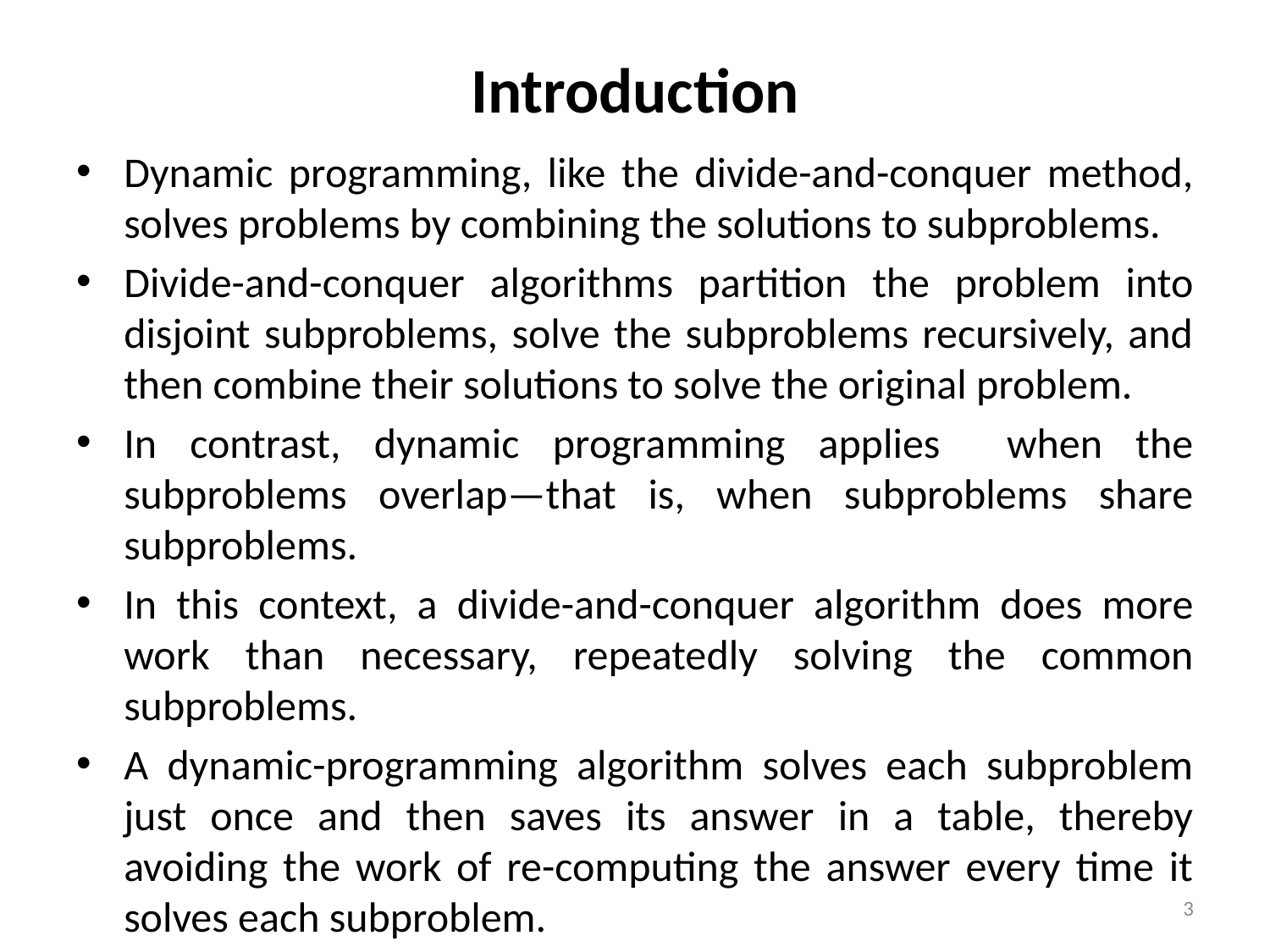

# Introduction
Dynamic programming, like the divide-and-conquer method, solves problems by combining the solutions to subproblems.
Divide-and-conquer algorithms partition the problem into disjoint subproblems, solve the subproblems recursively, and then combine their solutions to solve the original problem.
In contrast, dynamic programming applies  when the subproblems overlap—that is, when subproblems share subproblems.
In this context, a divide-and-conquer algorithm does more work than necessary, repeatedly solving the common subproblems.
A dynamic-programming algorithm solves each subproblem just once and then saves its answer in a table, thereby avoiding the work of re-computing the answer every time it solves each subproblem.
3